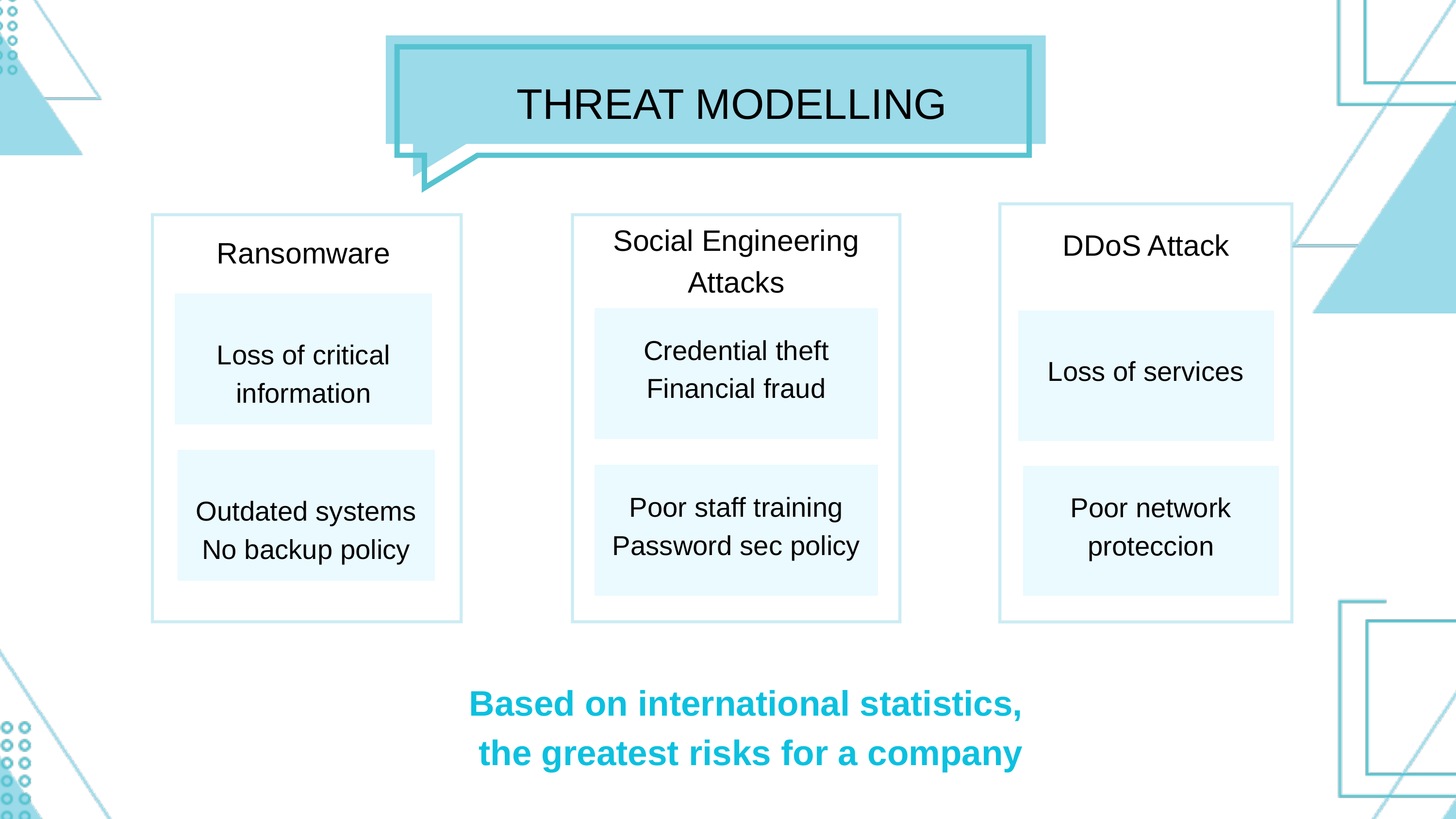

THREAT MODELLING

Social Engineering Attacks
DDoS Attack
Ransomware

Loss of critical information

Credential theft
Financial fraud

Loss of services

Outdated systems
No backup policy

Poor staff training
Password sec policy

Poor network proteccion

Based on international statistics,
the greatest risks for a company